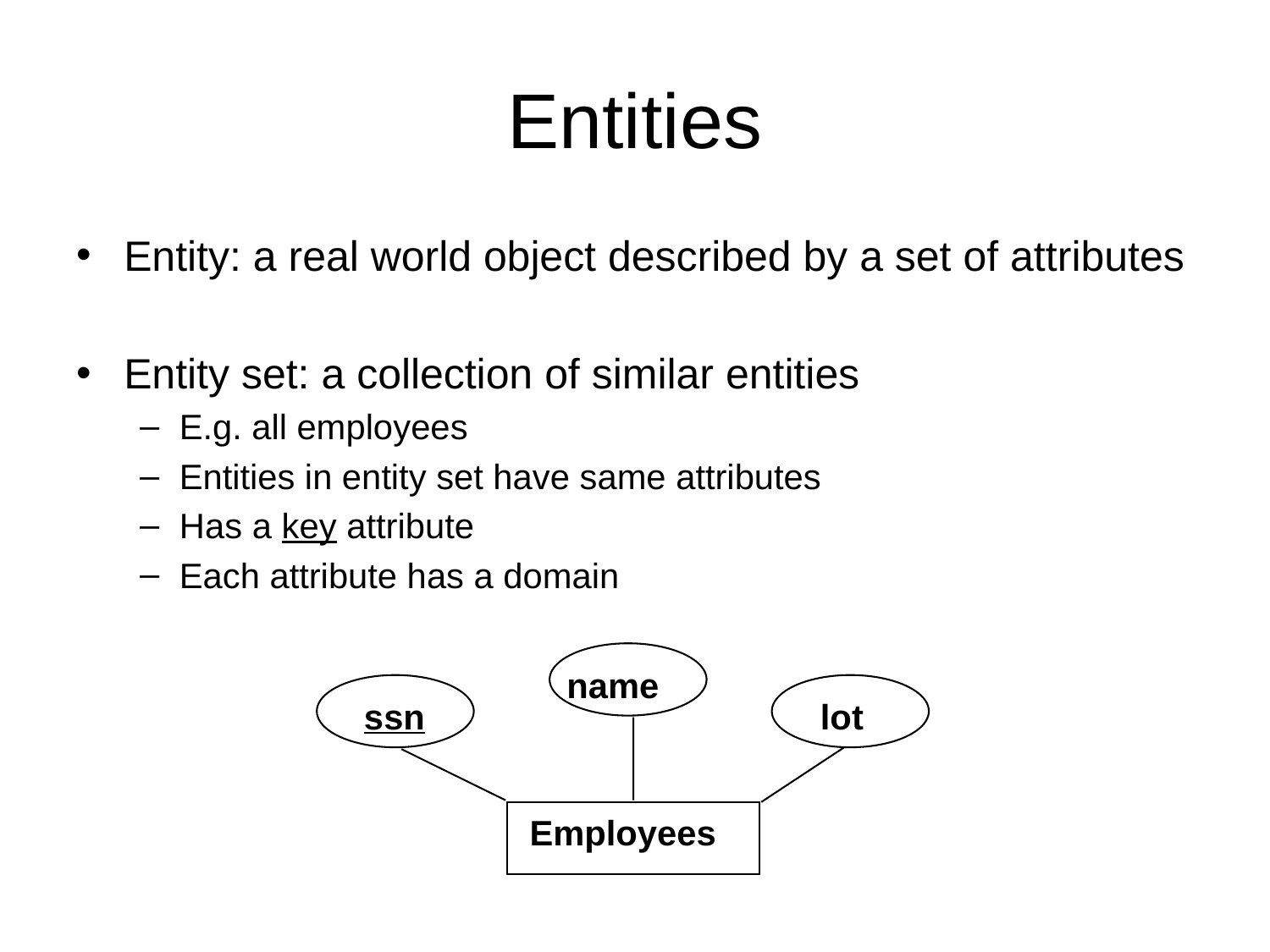

# Entities
Entity: a real world object described by a set of attributes

Entity set: a collection of similar entities
E.g. all employees
Entities in entity set have same attributes
Has a key attribute
Each attribute has a domain

name

ssn
lot

Employees